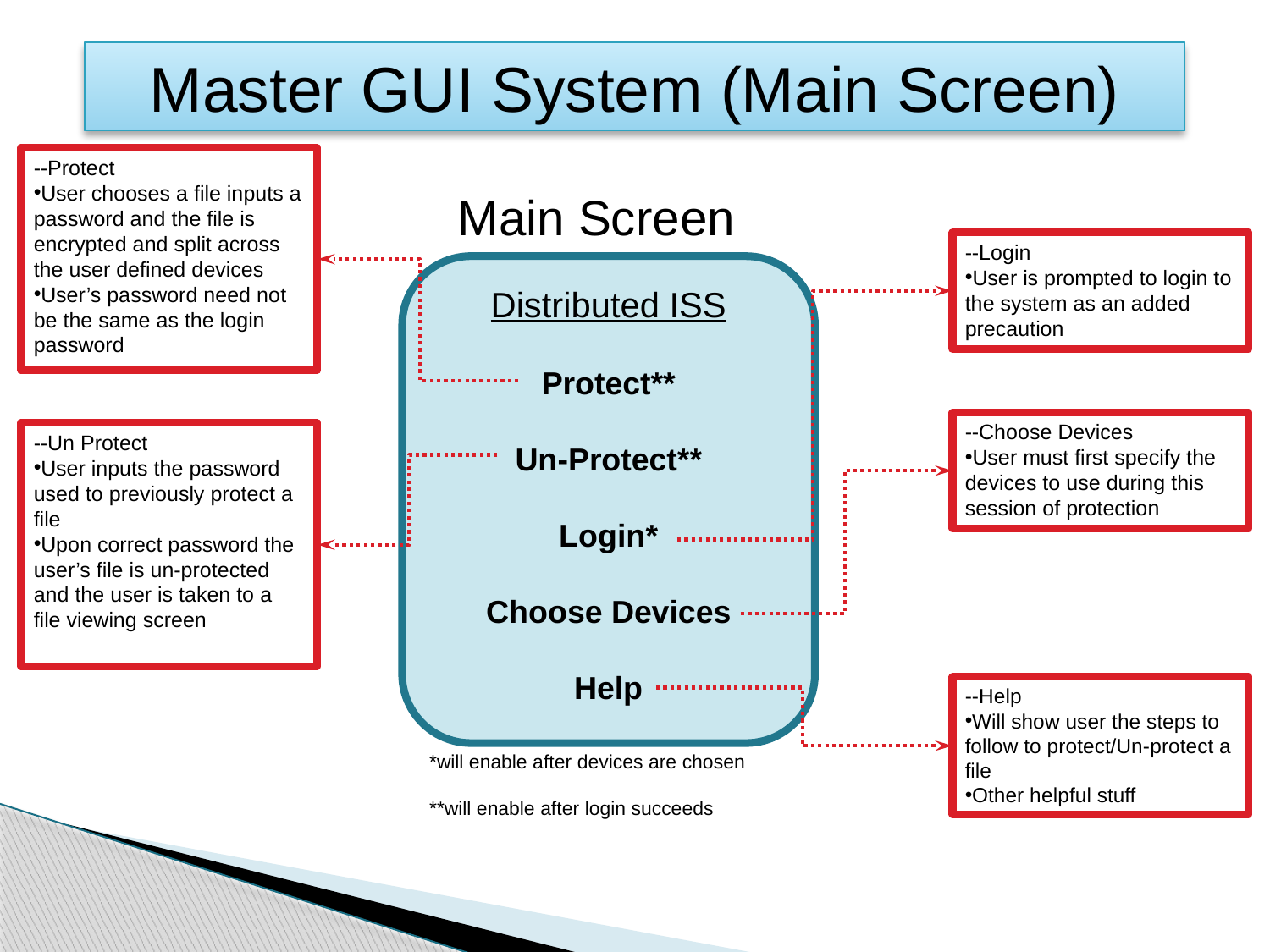

Master GUI System (Main Screen)
--Protect
User chooses a file inputs a password and the file is encrypted and split across the user defined devices
User’s password need not be the same as the login password
Main Screen
Distributed ISS

Protect**

Un-Protect**

Login*

Choose Devices

Help
*will enable after devices are chosen

**will enable after login succeeds
--Login
User is prompted to login to the system as an added precaution
--Choose Devices
User must first specify the devices to use during this session of protection
--Un Protect
User inputs the password used to previously protect a file
Upon correct password the user’s file is un-protected and the user is taken to a file viewing screen
--Help
Will show user the steps to follow to protect/Un-protect a file
Other helpful stuff